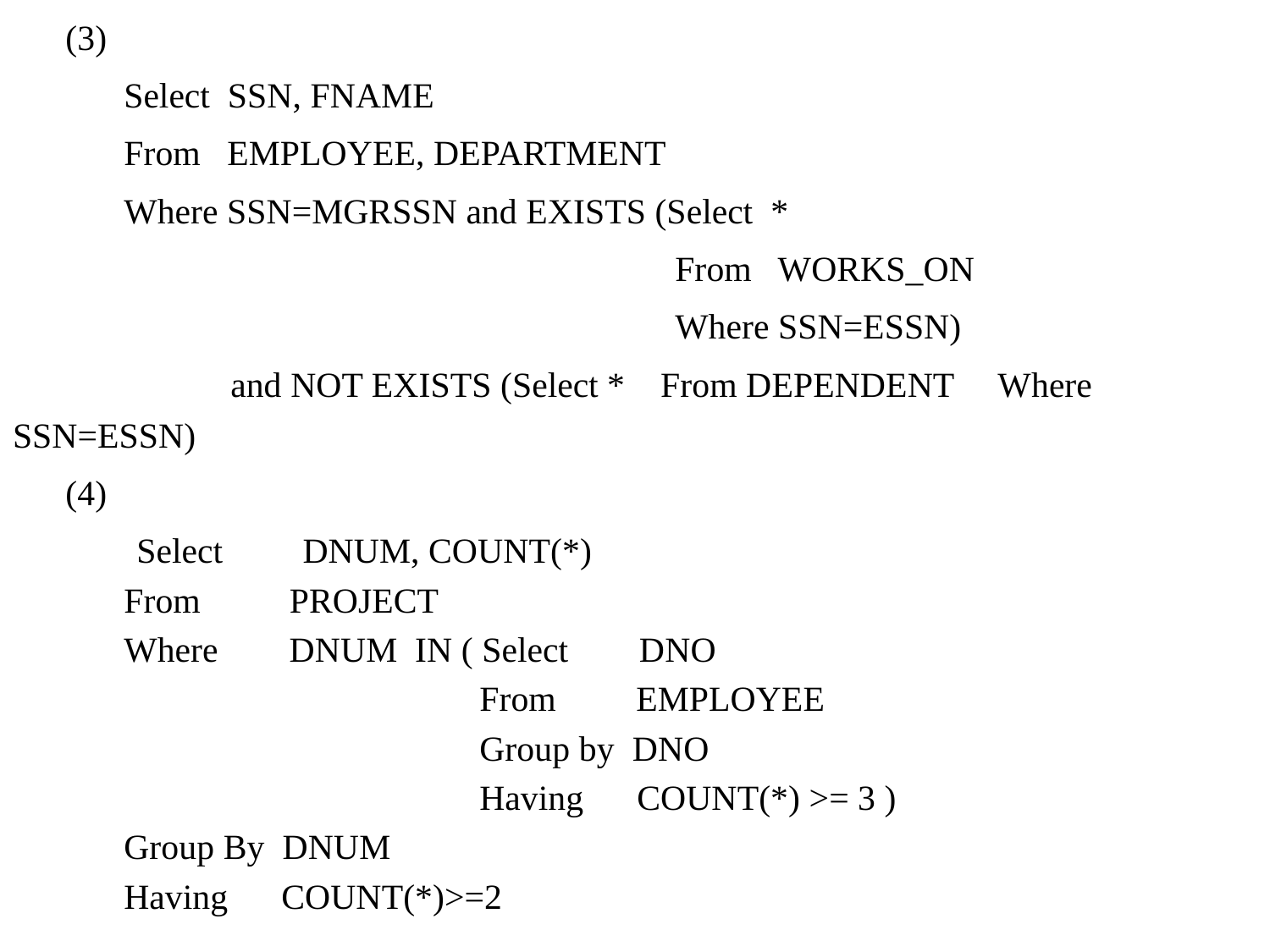

(3)
Select  SSN, FNAME
From   EMPLOYEE, DEPARTMENT
Where SSN=MGRSSN and EXISTS (Select  *
                                                              From   WORKS_ON
                                                              Where SSN=ESSN)
            and NOT EXISTS (Select *    From DEPENDENT     Where SSN=ESSN)
(4)
        Select         DNUM, COUNT(*)
From          PROJECT
Where        DNUM  IN ( Select        DNO
                                        From         EMPLOYEE
                                        Group by  DNO
                                        Having      COUNT(*) >= 3 )
Group By  DNUM
Having      COUNT(*)>=2